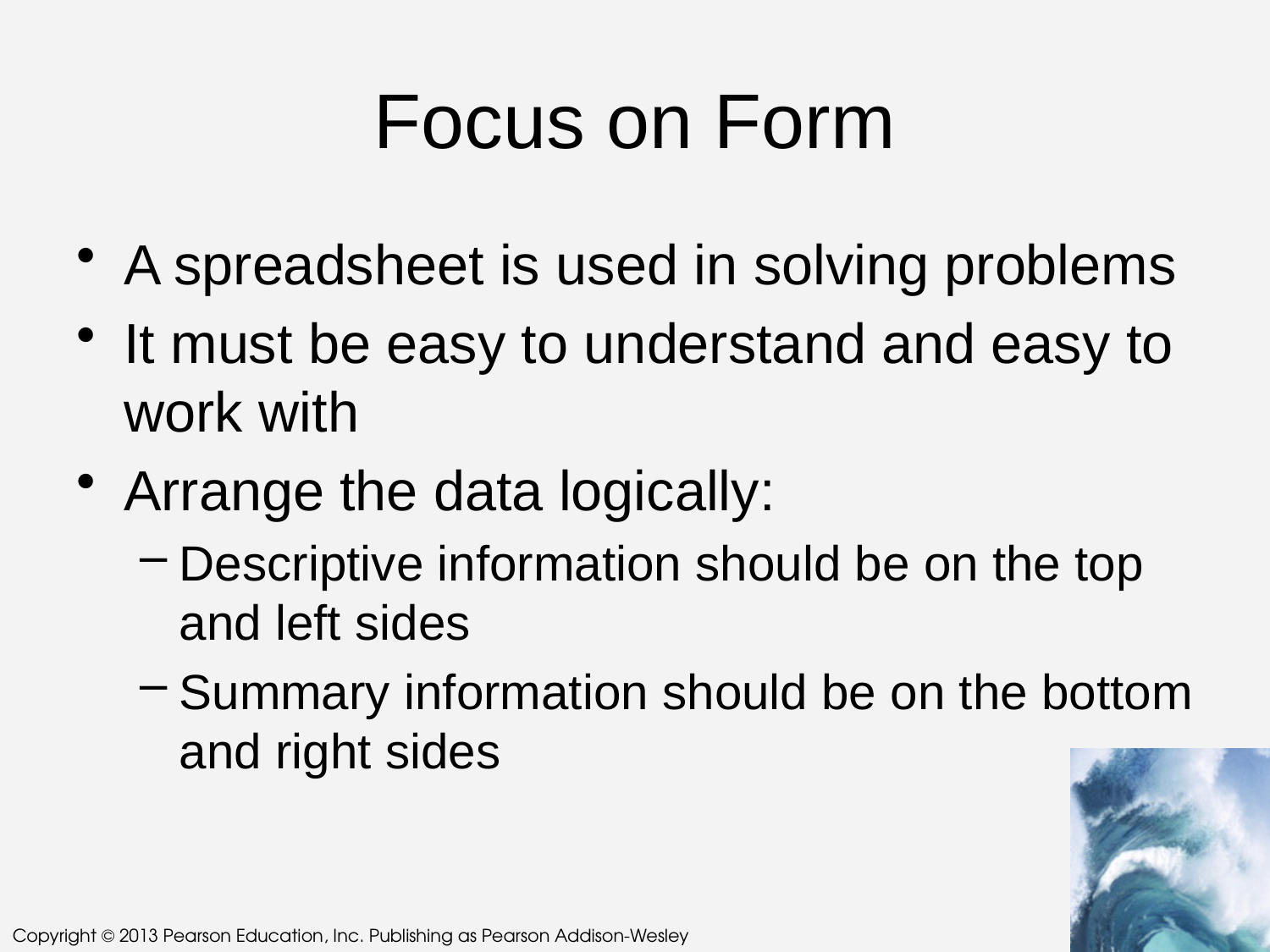

# Focus on Form
A spreadsheet is used in solving problems
It must be easy to understand and easy to work with
Arrange the data logically:
Descriptive information should be on the top and left sides
Summary information should be on the bottom and right sides